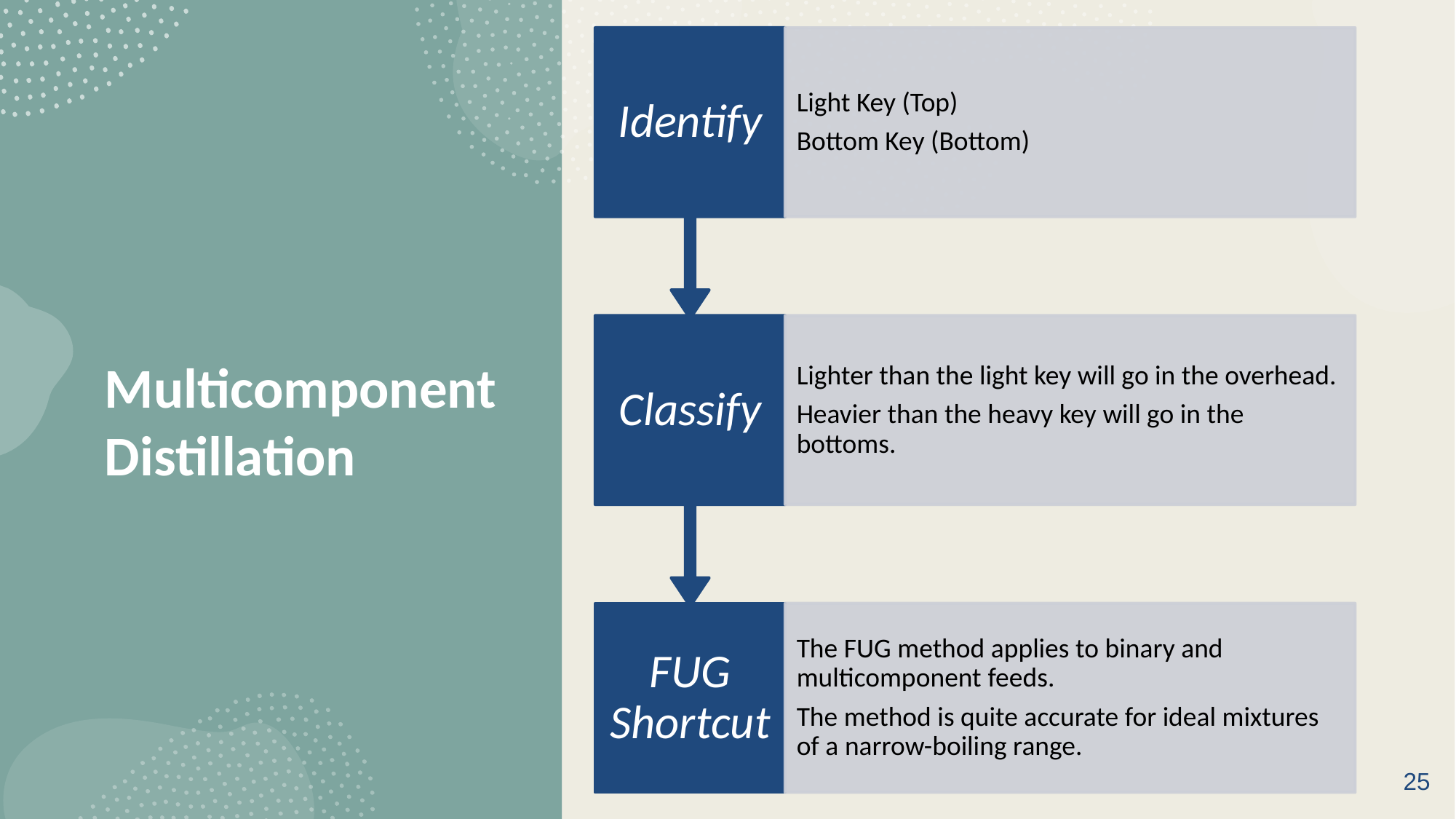

FUG Shortcut
The FUG method applies to binary and multicomponent feeds.
The method is quite accurate for ideal mixtures of a narrow-boiling range.
Classify
Lighter than the light key will go in the overhead.
Heavier than the heavy key will go in the bottoms.
Identify
Light Key (Top)
Bottom Key (Bottom)
# Multicomponent Distillation
25